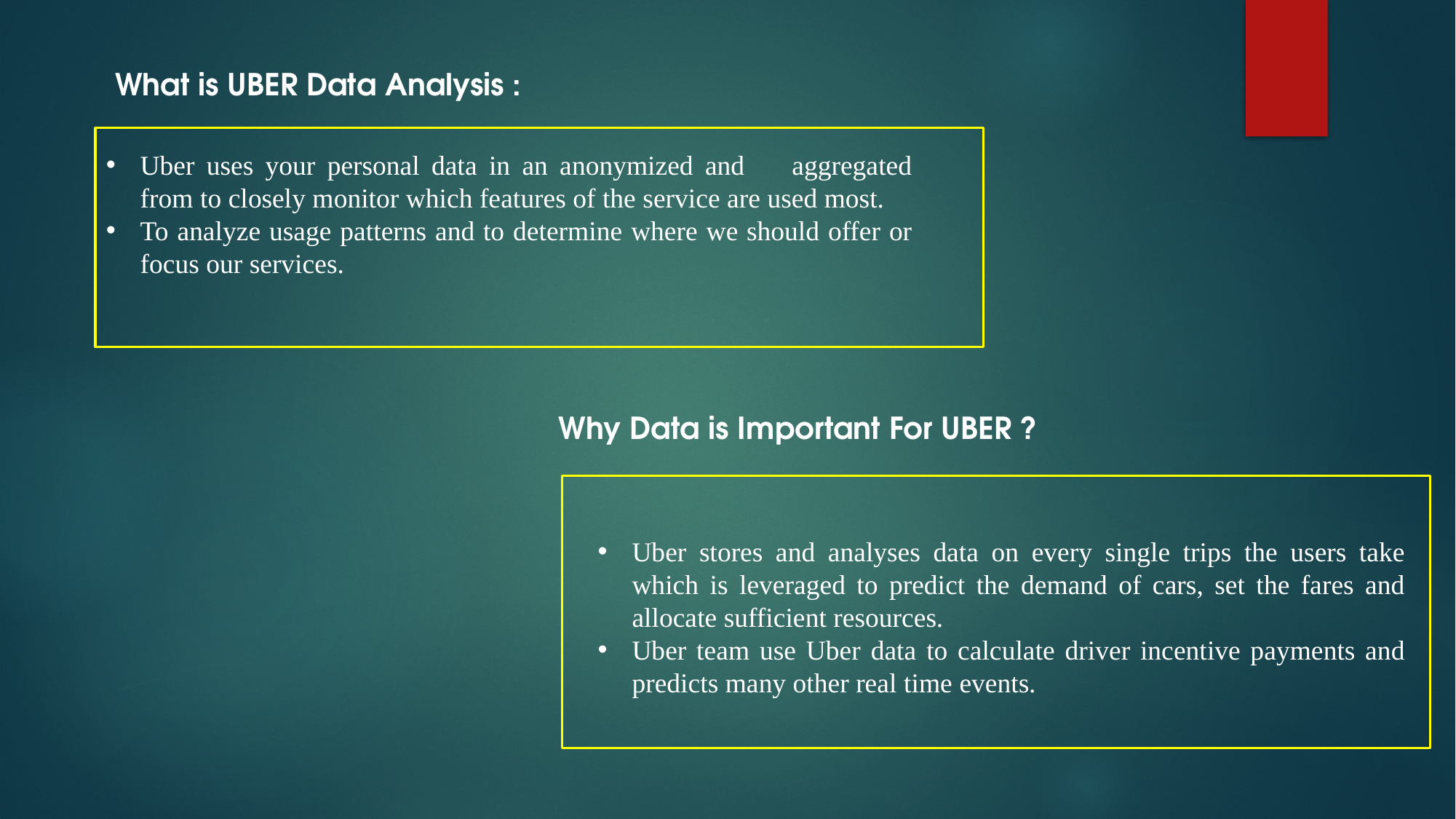

What is UBER Data Analysis :

Uber uses your personal data in an anonymized and    aggregated from to closely monitor which features of the service are used most.
To analyze usage patterns and to determine where we should offer or focus our services.
Why Data is Important For UBER ?

Uber stores and analyses data on every single trips the users take which is leveraged to predict the demand of cars, set the fares and allocate sufficient resources.
Uber team use Uber data to calculate driver incentive payments and predicts many other real time events.